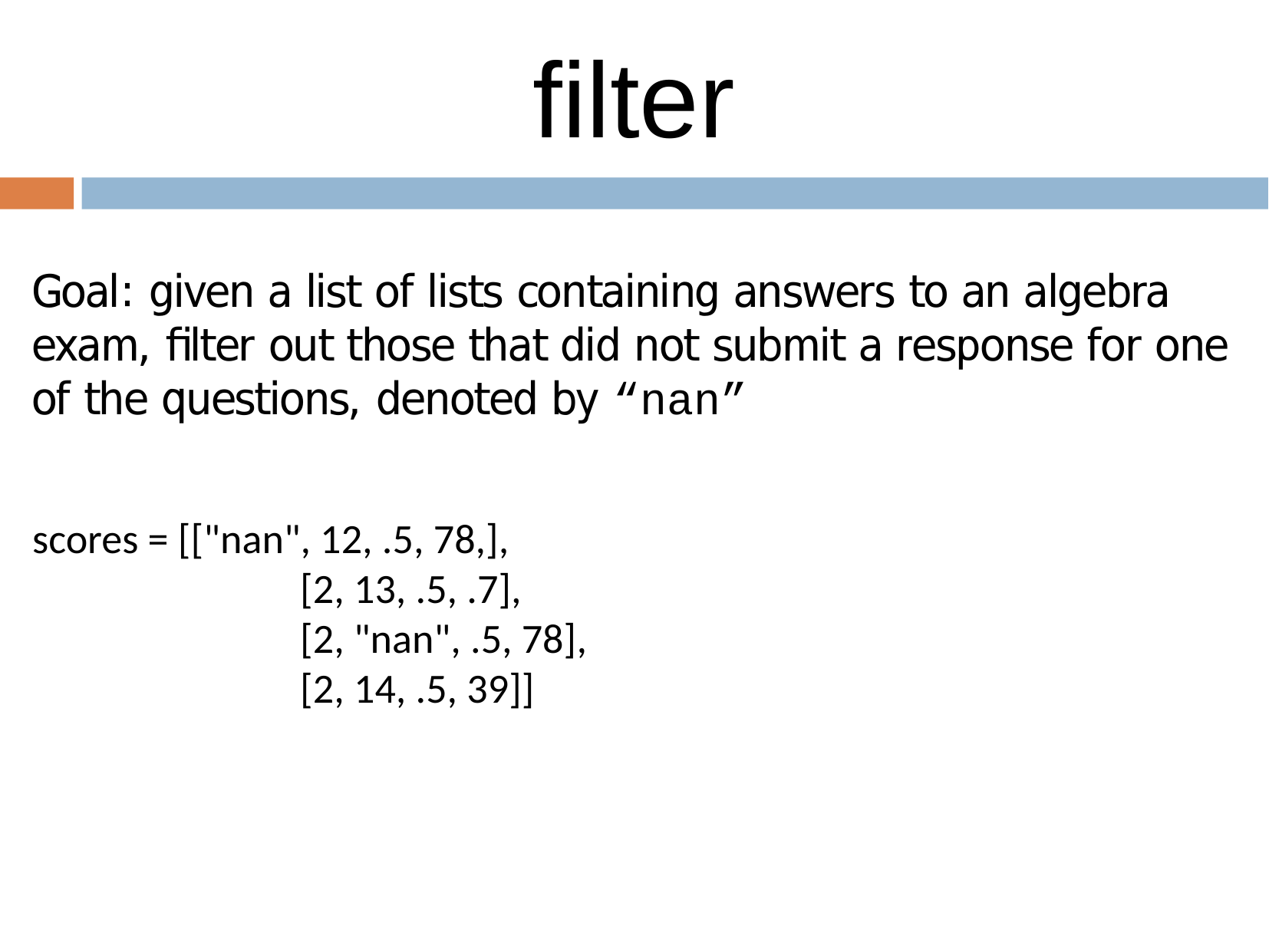

Filter Problem
filter

Goal: given a list of lists containing answers to an algebra exam, filter out those that did not submit a response for one of the questions, denoted by “nan”

scores = [["nan", 12, .5, 78,],
		    [2, 13, .5, .7],
		    [2, "nan", .5, 78],
	 	    [2, 14, .5, 39]]